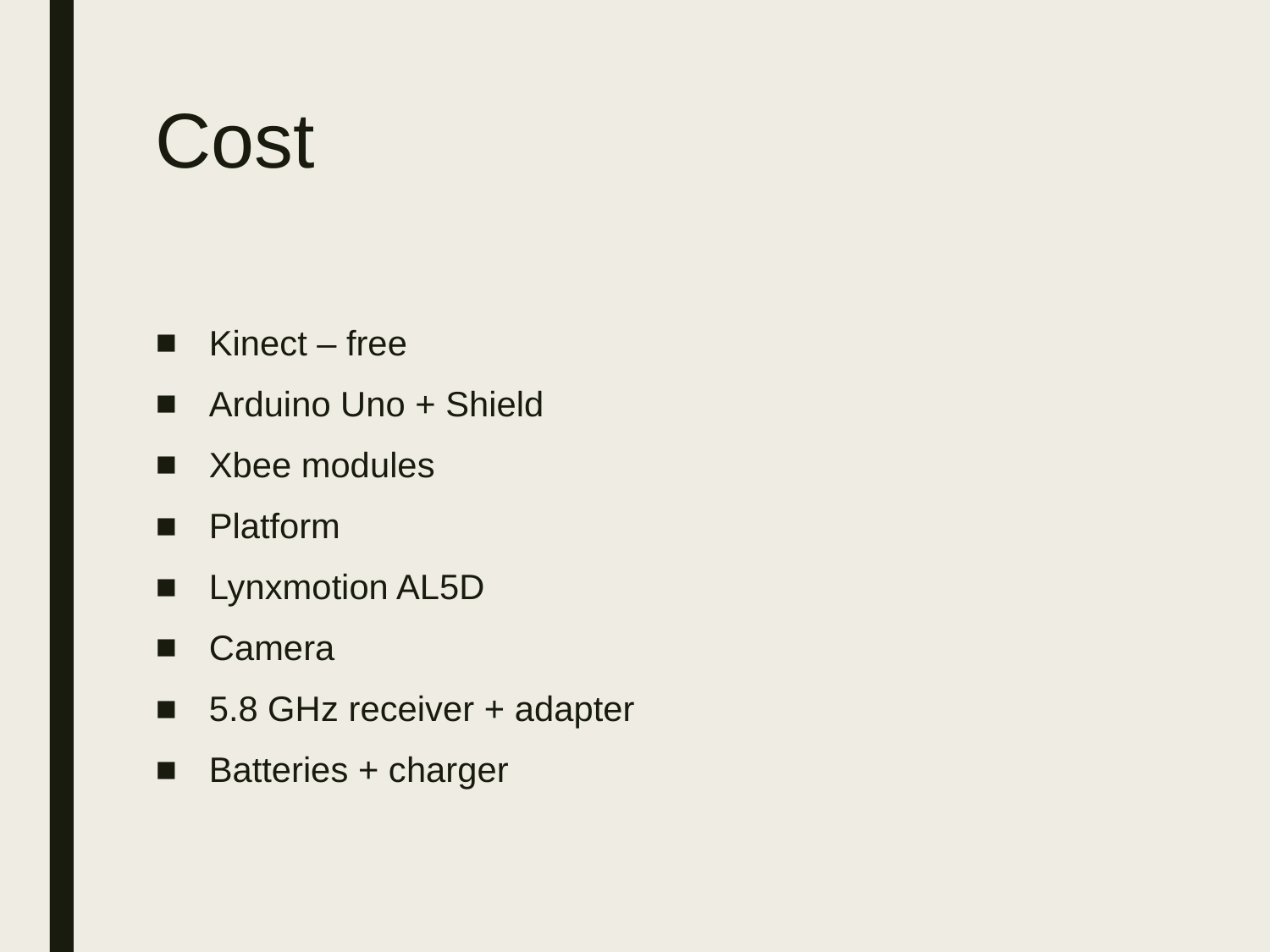

# Cost
Kinect – free
Arduino Uno + Shield
Xbee modules
Platform
Lynxmotion AL5D
Camera
5.8 GHz receiver + adapter
Batteries + charger